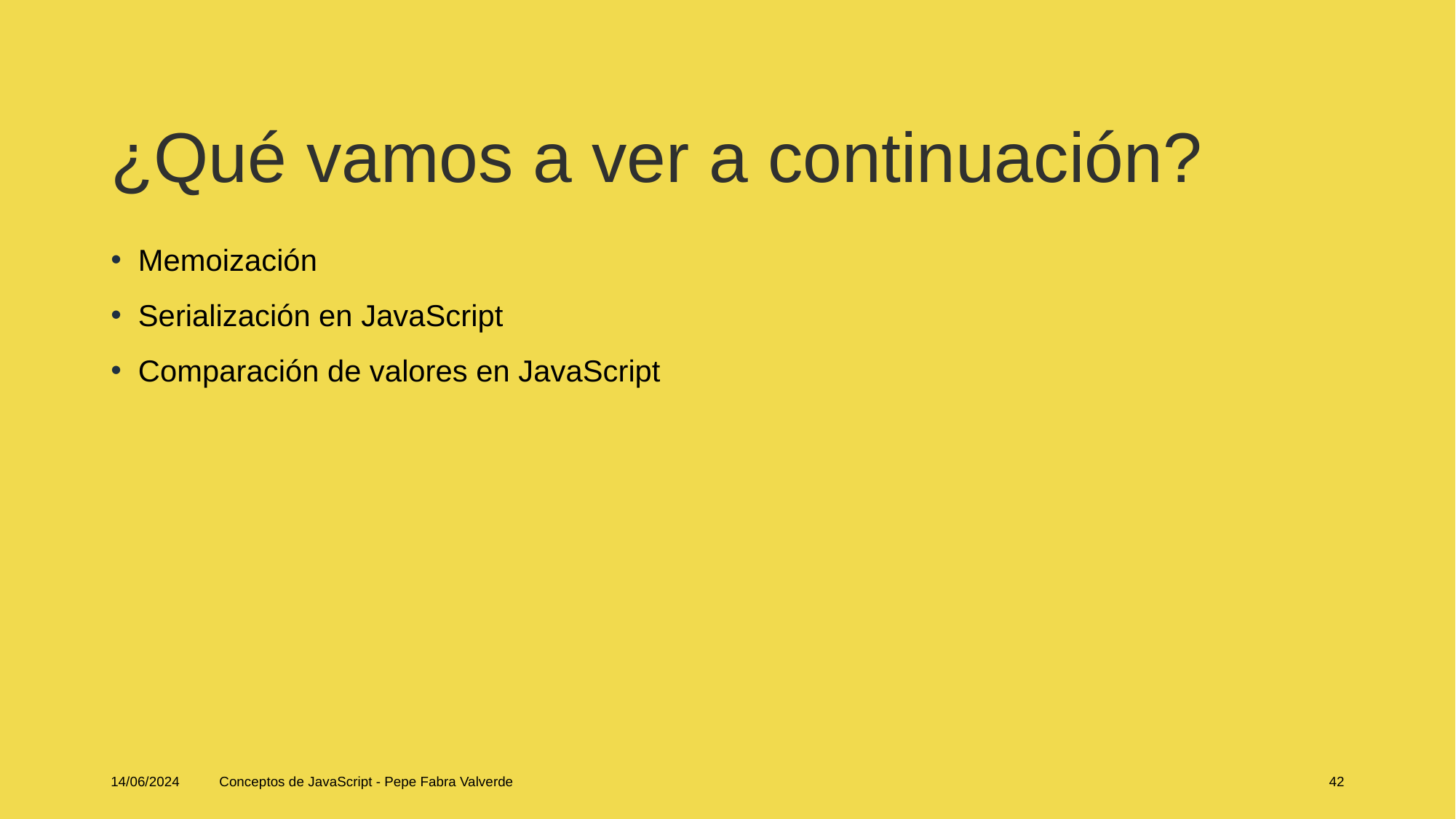

# ¿Qué vamos a ver a continuación?
Memoización
Serialización en JavaScript
Comparación de valores en JavaScript
14/06/2024
Conceptos de JavaScript - Pepe Fabra Valverde
42